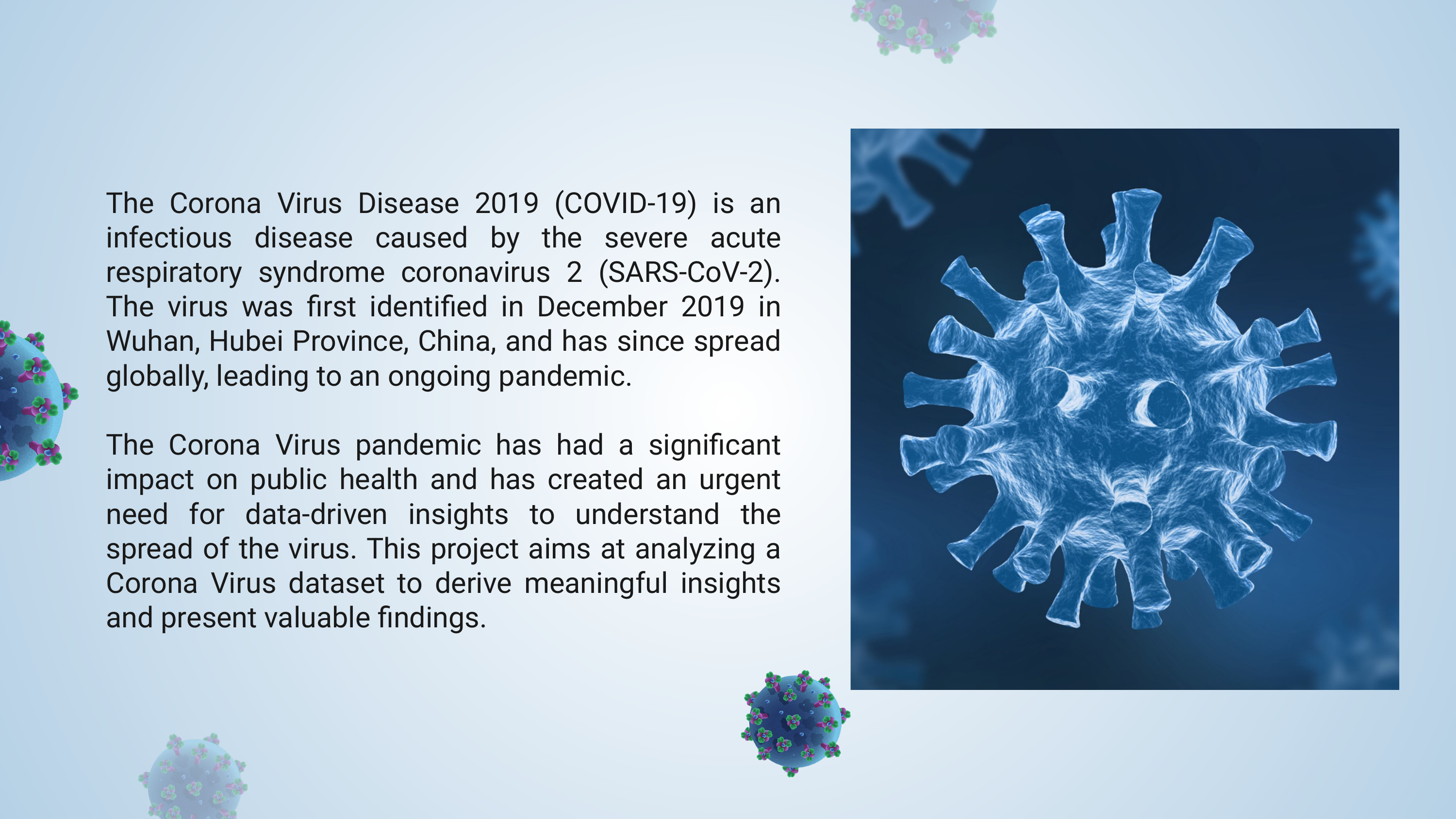

The Corona Virus Disease 2019 (COVID-19) is an infectious disease caused by the severe acute respiratory syndrome coronavirus 2 (SARS-CoV-2). The virus was first identified in December 2019 in Wuhan, Hubei Province, China, and has since spread globally, leading to an ongoing pandemic.

The Corona Virus pandemic has had a significant impact on public health and has created an urgent need for data-driven insights to understand the spread of the virus. This project aims at analyzing a Corona Virus dataset to derive meaningful insights and present valuable findings.